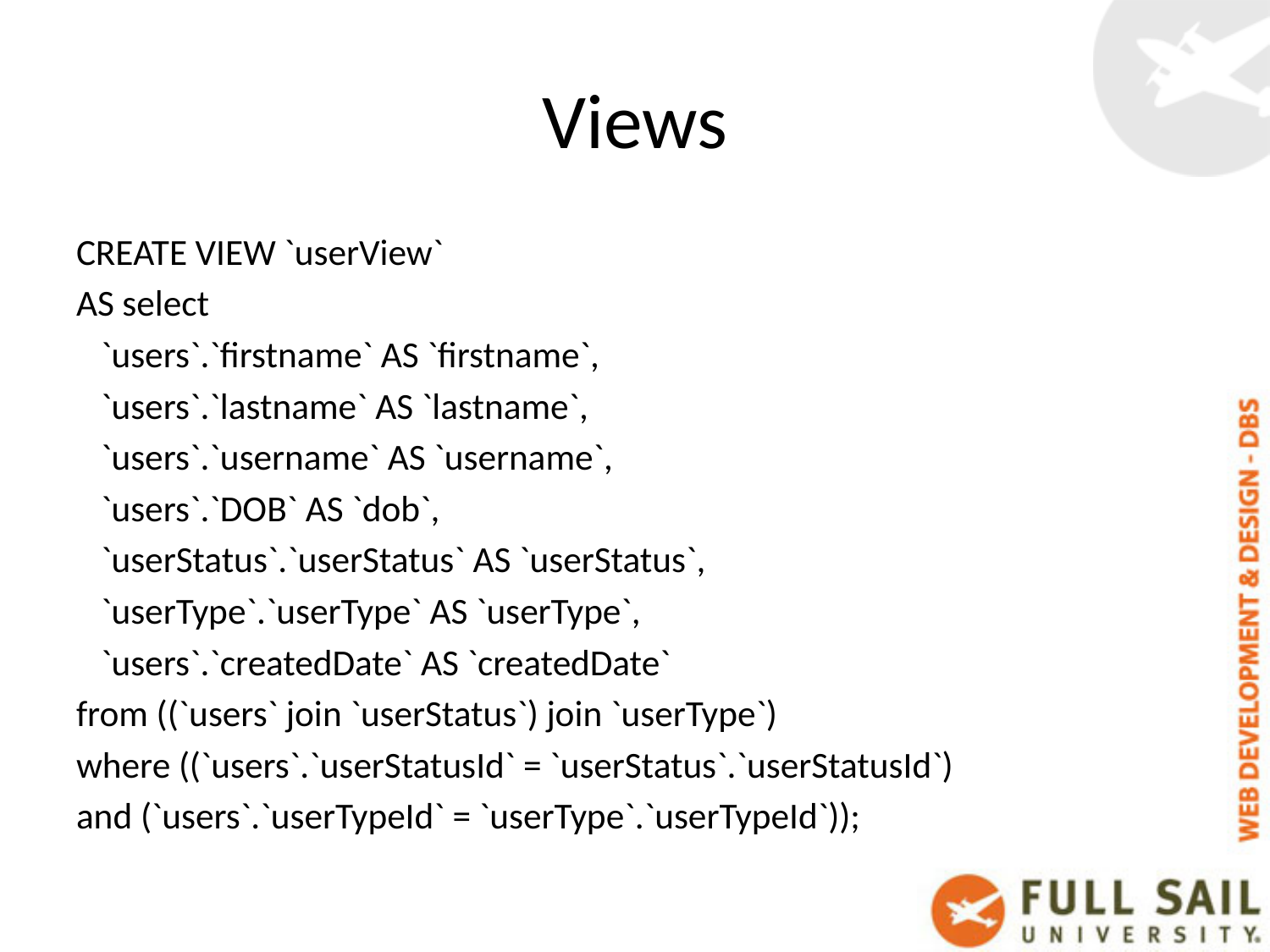

# Views
CREATE VIEW `userView`
AS select
   `users`.`firstname` AS `firstname`,
   `users`.`lastname` AS `lastname`,
   `users`.`username` AS `username`,
   `users`.`DOB` AS `dob`,
   `userStatus`.`userStatus` AS `userStatus`,
   `userType`.`userType` AS `userType`,
   `users`.`createdDate` AS `createdDate`
from ((`users` join `userStatus`) join `userType`)
where ((`users`.`userStatusId` = `userStatus`.`userStatusId`)
and (`users`.`userTypeId` = `userType`.`userTypeId`));